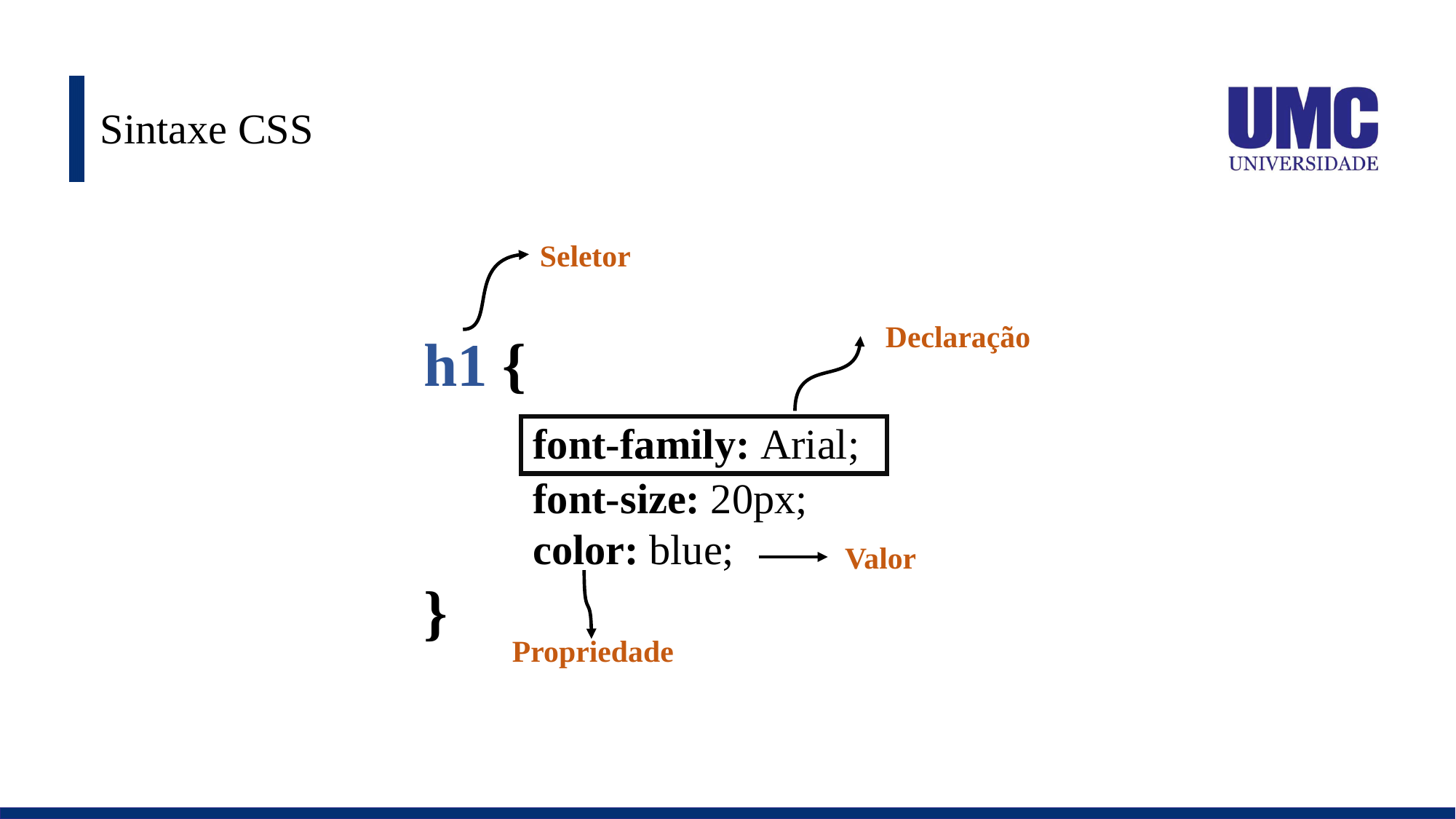

# Sintaxe CSS
Seletor
Declaração
h1 {
	font-family: Arial;
	font-size: 20px;
	color: blue;
}

Valor
Propriedade